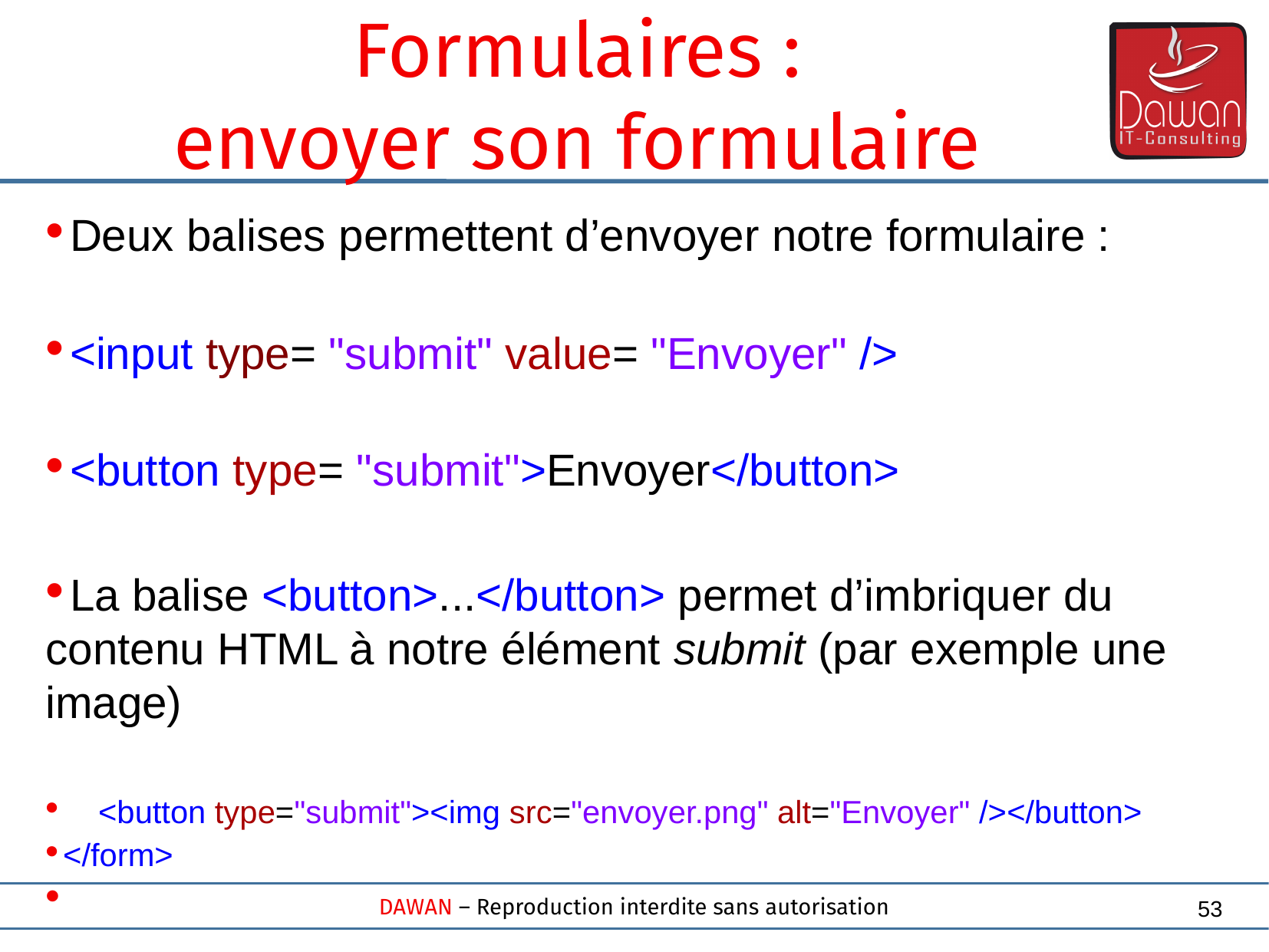

Formulaires :
envoyer son formulaire
Deux balises permettent d’envoyer notre formulaire :

<input type= "submit" value= "Envoyer" />

<button type= "submit">Envoyer</button>

La balise <button>...</button> permet d’imbriquer du contenu HTML à notre élément submit (par exemple une image)

    <button type="submit"><img src="envoyer.png" alt="Envoyer" /></button>
</form>

53